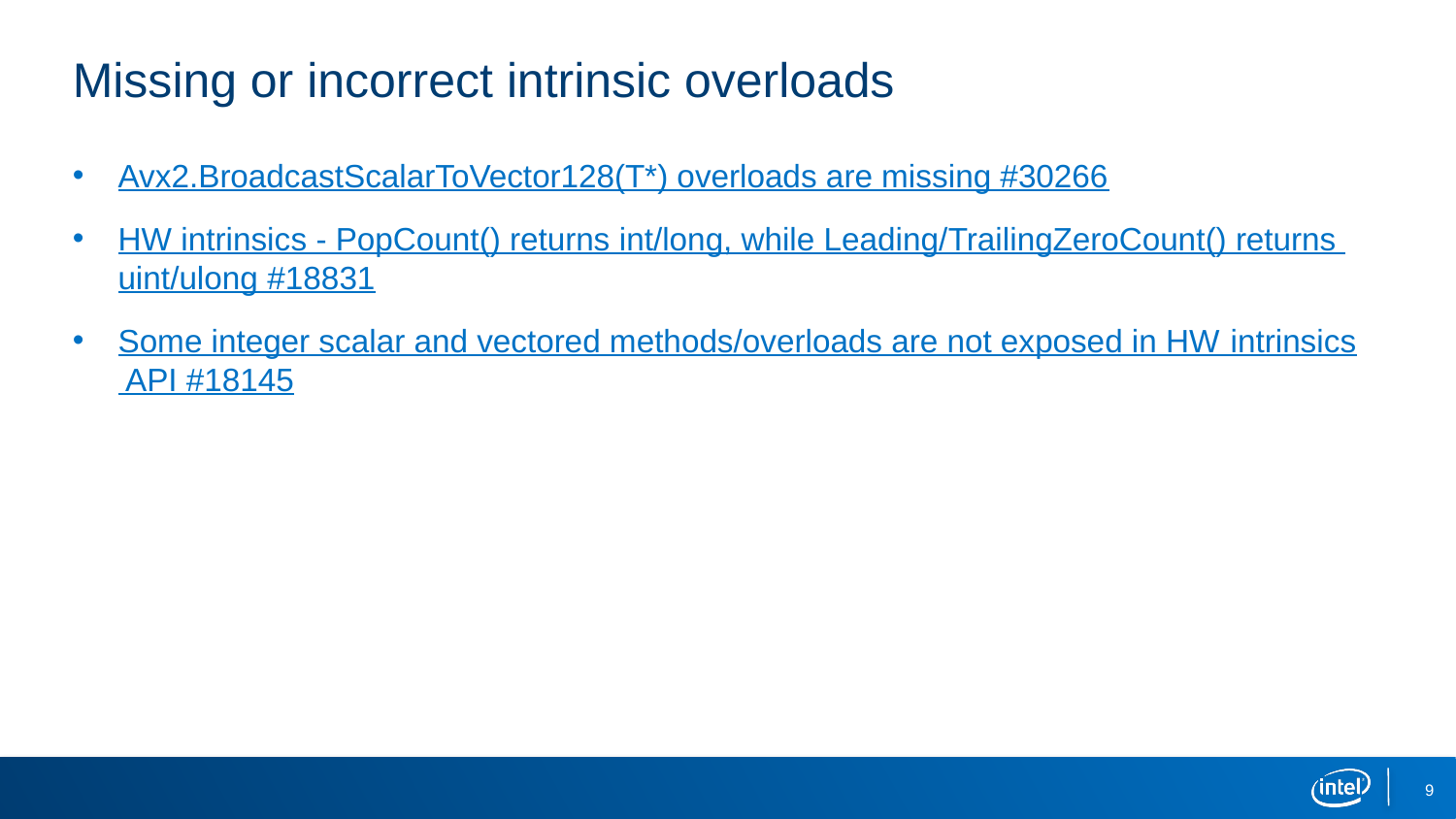

# Missing or incorrect intrinsic overloads
Avx2.BroadcastScalarToVector128(T*) overloads are missing #30266
HW intrinsics - PopCount() returns int/long, while Leading/TrailingZeroCount() returns uint/ulong #18831
Some integer scalar and vectored methods/overloads are not exposed in HW intrinsics API #18145
9